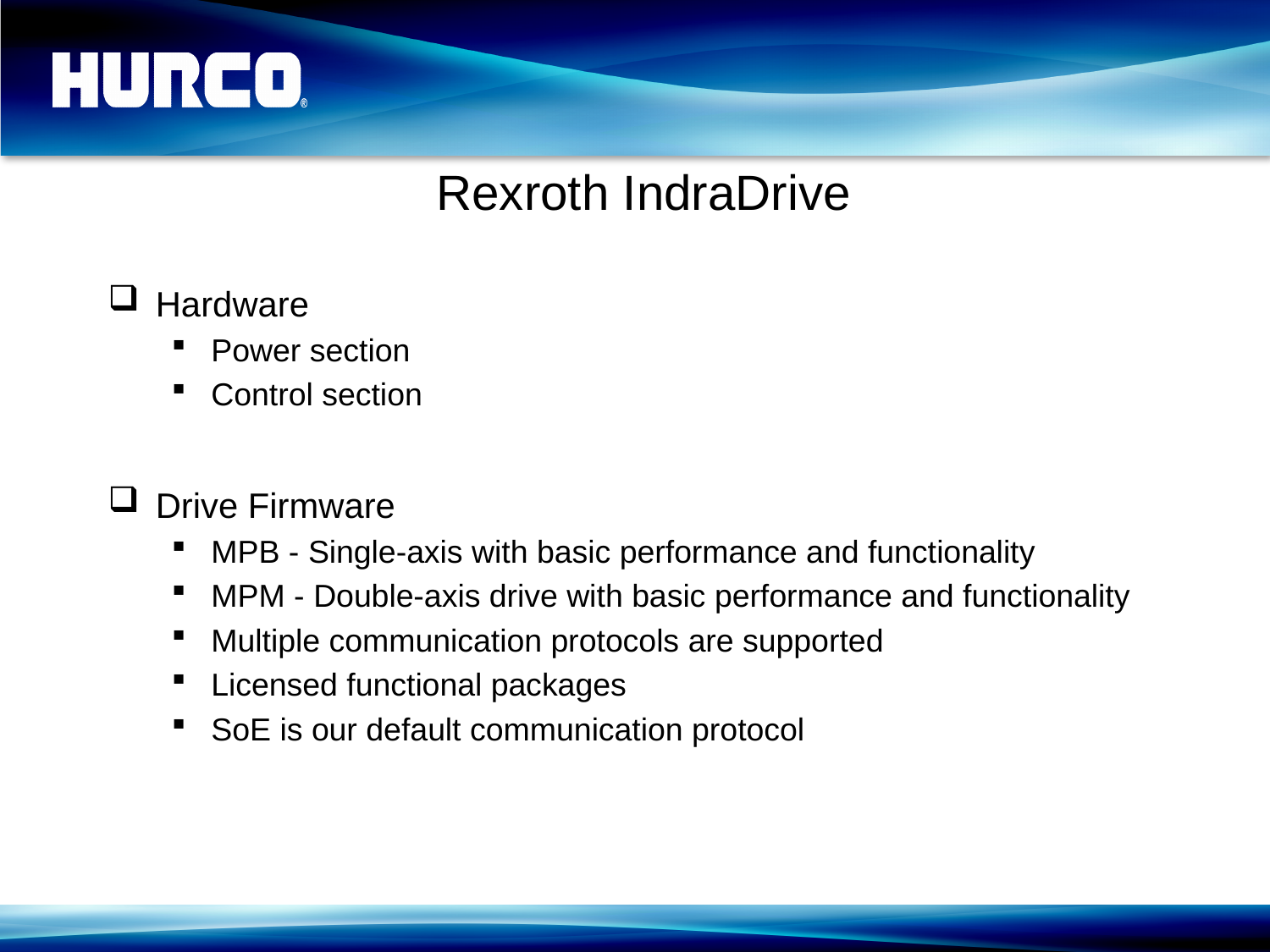

# Rexroth IndraDrive
Hardware
Power section
Control section

Drive Firmware
MPB - Single-axis with basic performance and functionality
MPM - Double-axis drive with basic performance and functionality
Multiple communication protocols are supported
Licensed functional packages
SoE is our default communication protocol